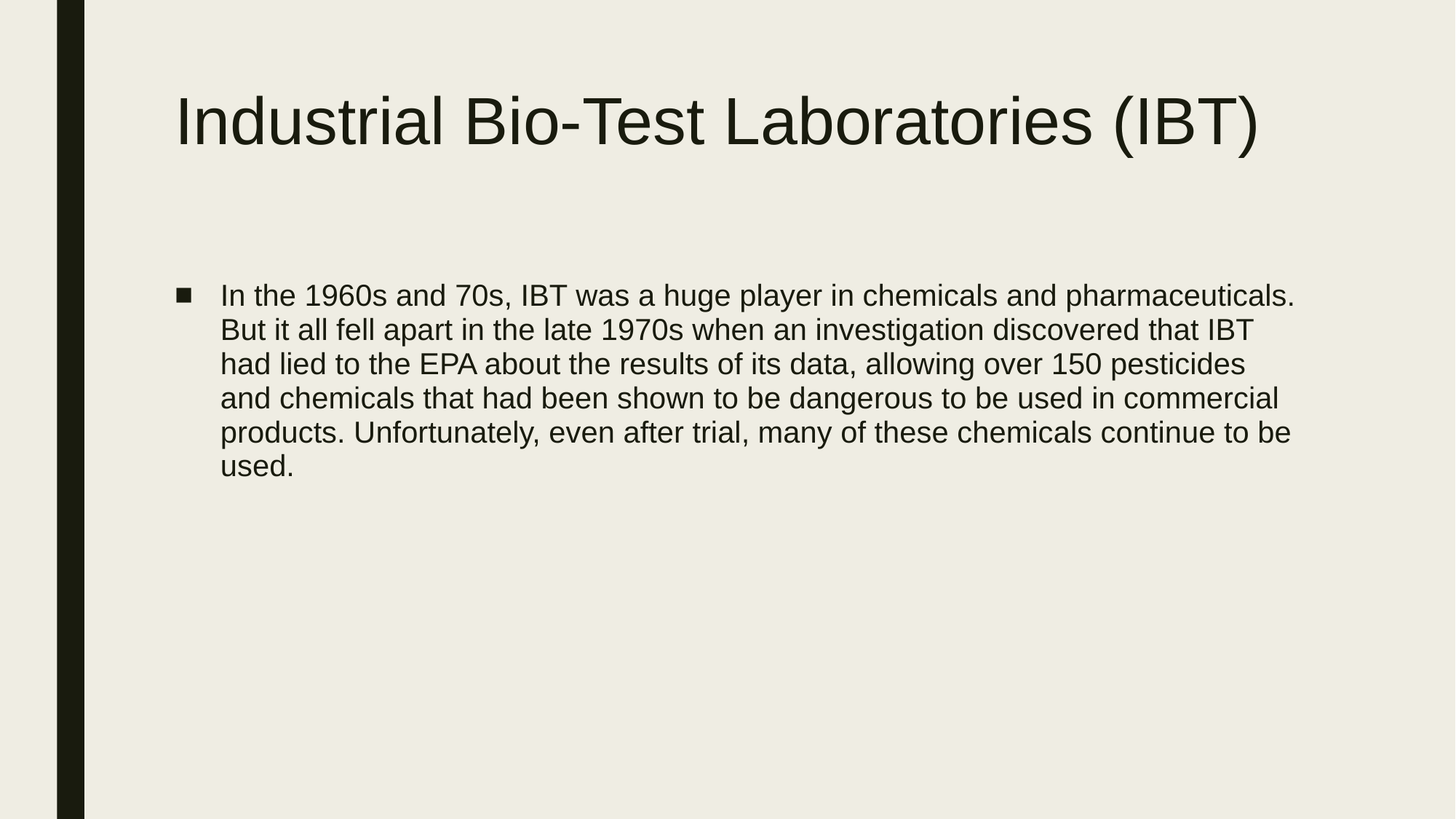

# Industrial Bio-Test Laboratories (IBT)
In the 1960s and 70s, IBT was a huge player in chemicals and pharmaceuticals. But it all fell apart in the late 1970s when an investigation discovered that IBT had lied to the EPA about the results of its data, allowing over 150 pesticides and chemicals that had been shown to be dangerous to be used in commercial products. Unfortunately, even after trial, many of these chemicals continue to be used.